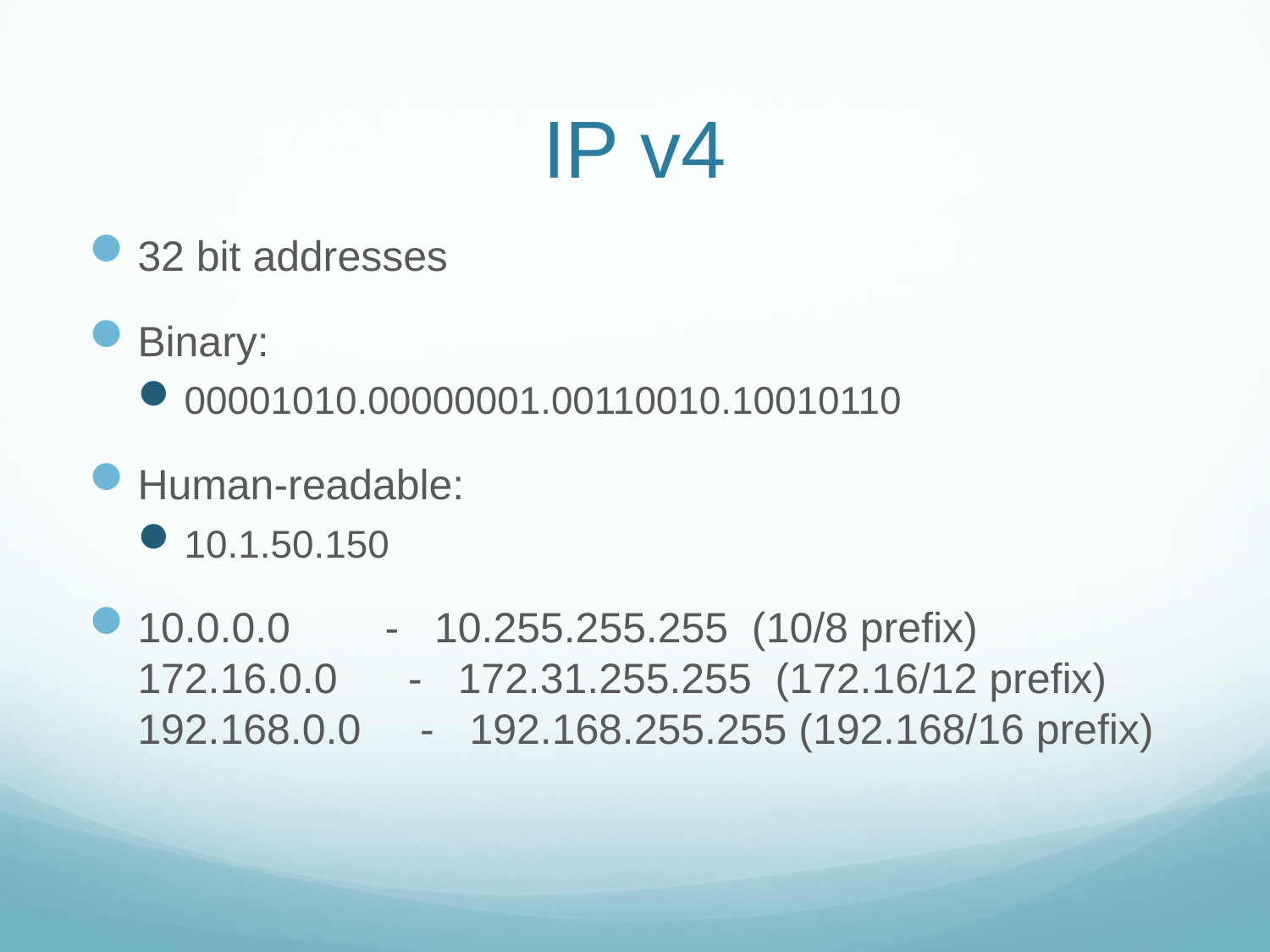

# IP v4
32 bit addresses
Binary:
00001010.00000001.00110010.10010110
Human-readable:
10.1.50.150
10.0.0.0        -   10.255.255.255  (10/8 prefix)
172.16.0.0      -   172.31.255.255  (172.16/12 prefix)
192.168.0.0     -   192.168.255.255 (192.168/16 prefix)